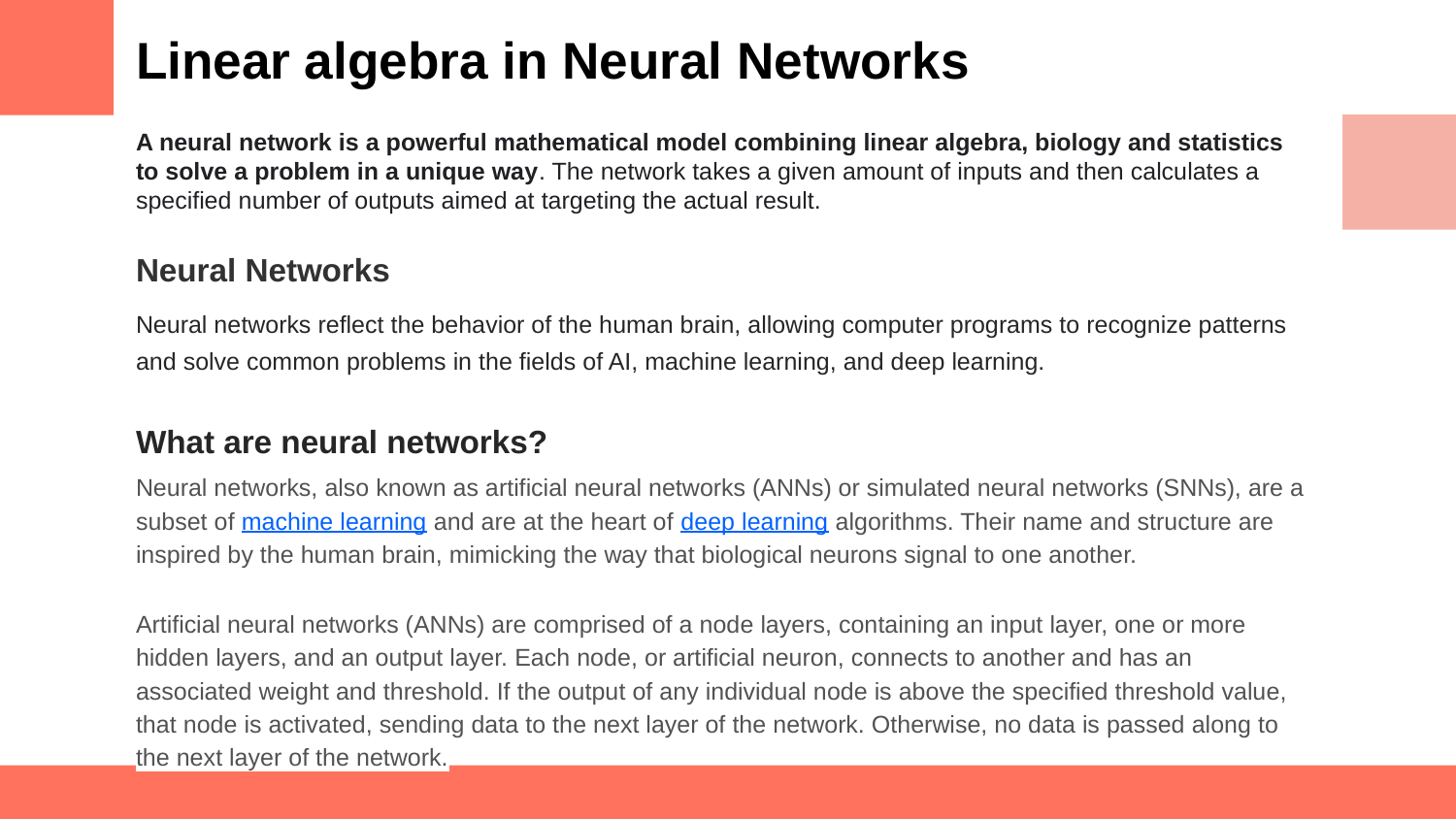

# Linear algebra in Neural Networks
A neural network is a powerful mathematical model combining linear algebra, biology and statistics to solve a problem in a unique way. The network takes a given amount of inputs and then calculates a specified number of outputs aimed at targeting the actual result.

Neural Networks
Neural networks reflect the behavior of the human brain, allowing computer programs to recognize patterns and solve common problems in the fields of AI, machine learning, and deep learning.
What are neural networks?
Neural networks, also known as artificial neural networks (ANNs) or simulated neural networks (SNNs), are a subset of machine learning and are at the heart of deep learning algorithms. Their name and structure are inspired by the human brain, mimicking the way that biological neurons signal to one another.
Artificial neural networks (ANNs) are comprised of a node layers, containing an input layer, one or more hidden layers, and an output layer. Each node, or artificial neuron, connects to another and has an associated weight and threshold. If the output of any individual node is above the specified threshold value, that node is activated, sending data to the next layer of the network. Otherwise, no data is passed along to the next layer of the network.